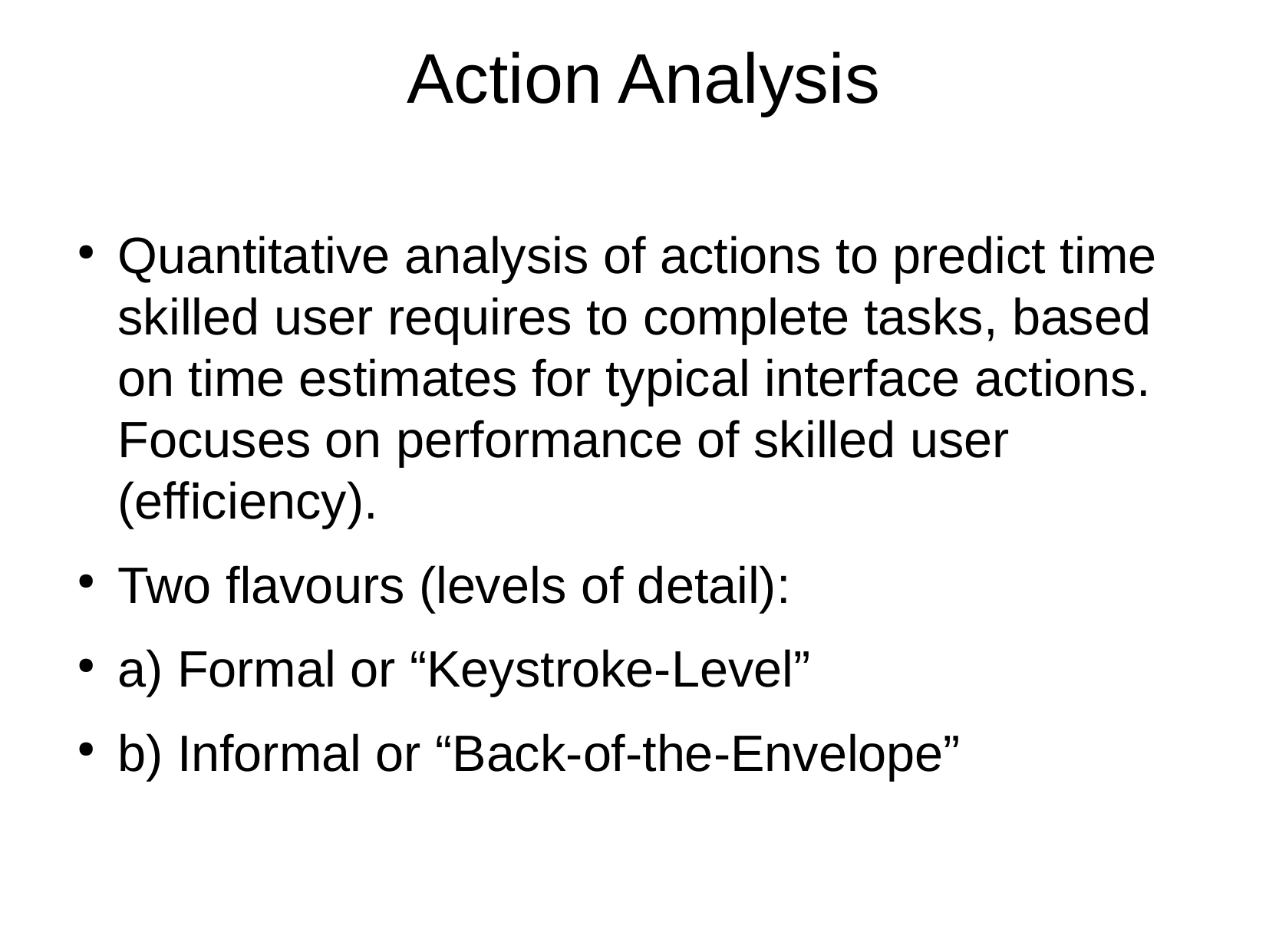

Action Analysis
Quantitative analysis of actions to predict time skilled user requires to complete tasks, based on time estimates for typical interface actions. Focuses on performance of skilled user (eﬃciency).
Two ﬂavours (levels of detail):
a) Formal or “Keystroke-Level”
b) Informal or “Back-of-the-Envelope”